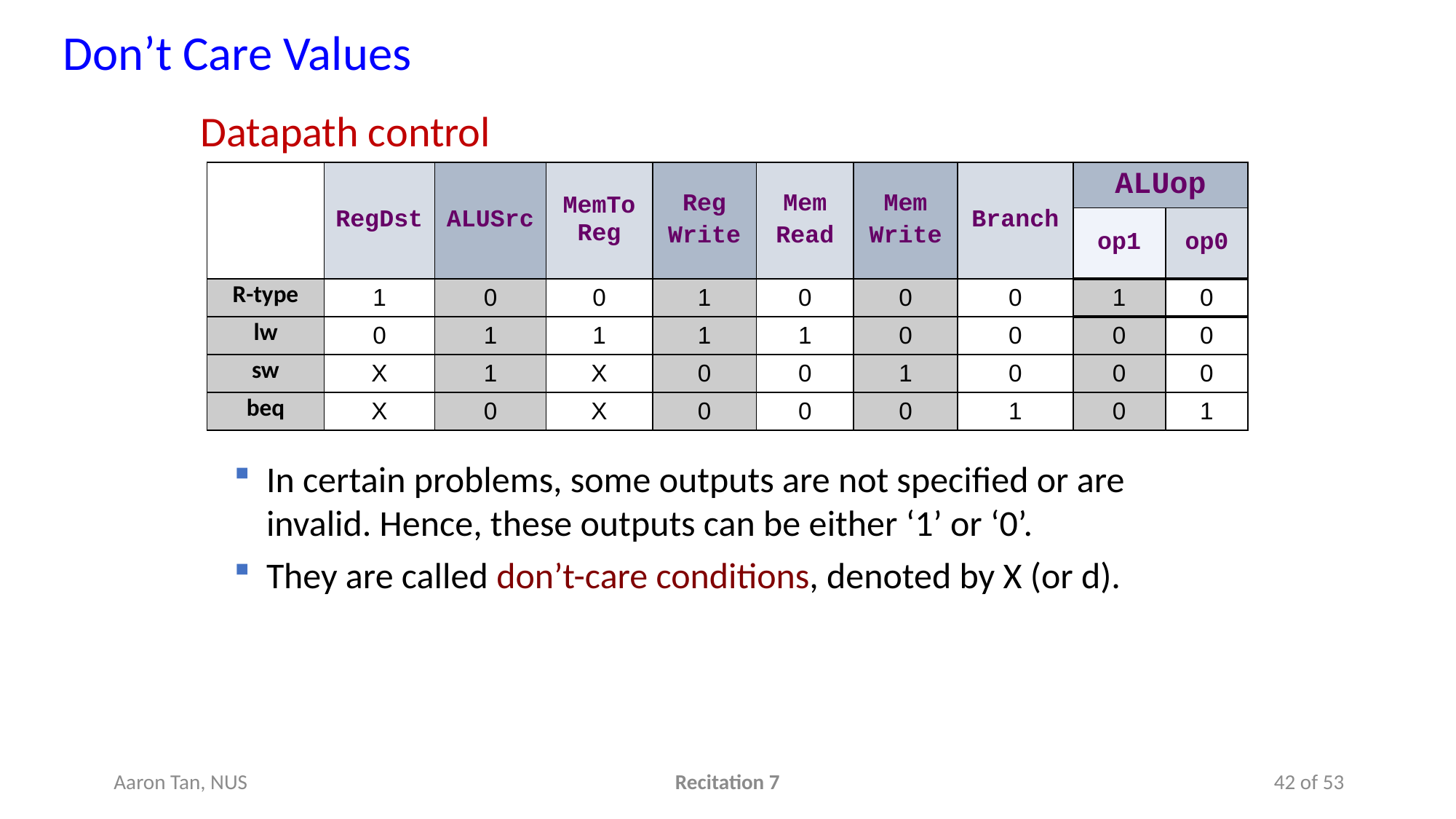

Don’t Care Values
Datapath control
|  | RegDst | ALUSrc | MemToReg | Reg Write | Mem Read | Mem Write | Branch | ALUop |  |
| --- | --- | --- | --- | --- | --- | --- | --- | --- | --- |
|  |  |  |  |  |  |  |  | op1 | op0 |
| R-type | 1 | 0 | 0 | 1 | 0 | 0 | 0 | 1 | 0 |
| lw | 0 | 1 | 1 | 1 | 1 | 0 | 0 | 0 | 0 |
| sw | X | 1 | X | 0 | 0 | 1 | 0 | 0 | 0 |
| beq | X | 0 | X | 0 | 0 | 0 | 1 | 0 | 1 |
In certain problems, some outputs are not specified or are invalid. Hence, these outputs can be either ‘1’ or ‘0’.
They are called don’t-care conditions, denoted by X (or d).
Aaron Tan, NUS
Recitation 7
42 of 53